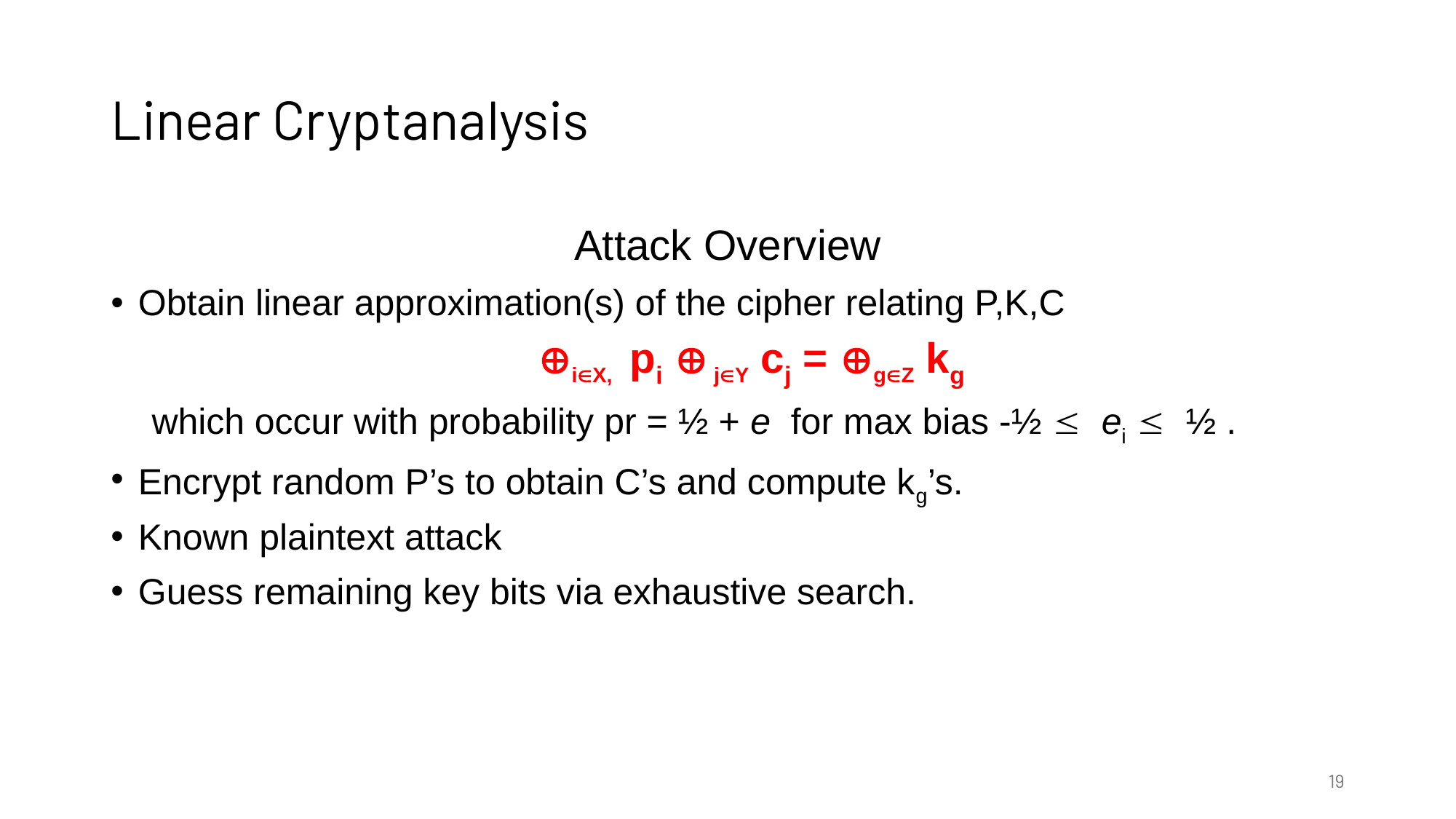

# Linear Cryptanalysis
Attack Overview
Obtain linear approximation(s) of the cipher relating P,K,C
⊕i∈X,  pi ⊕ j∈Y cj = ⊕g∈Z kg
    which occur with probability pr = ½ + e  for max bias -½ ≤  ei ≤  ½ .
Encrypt random P’s to obtain C’s and compute kg’s.
Known plaintext attack
Guess remaining key bits via exhaustive search.

19